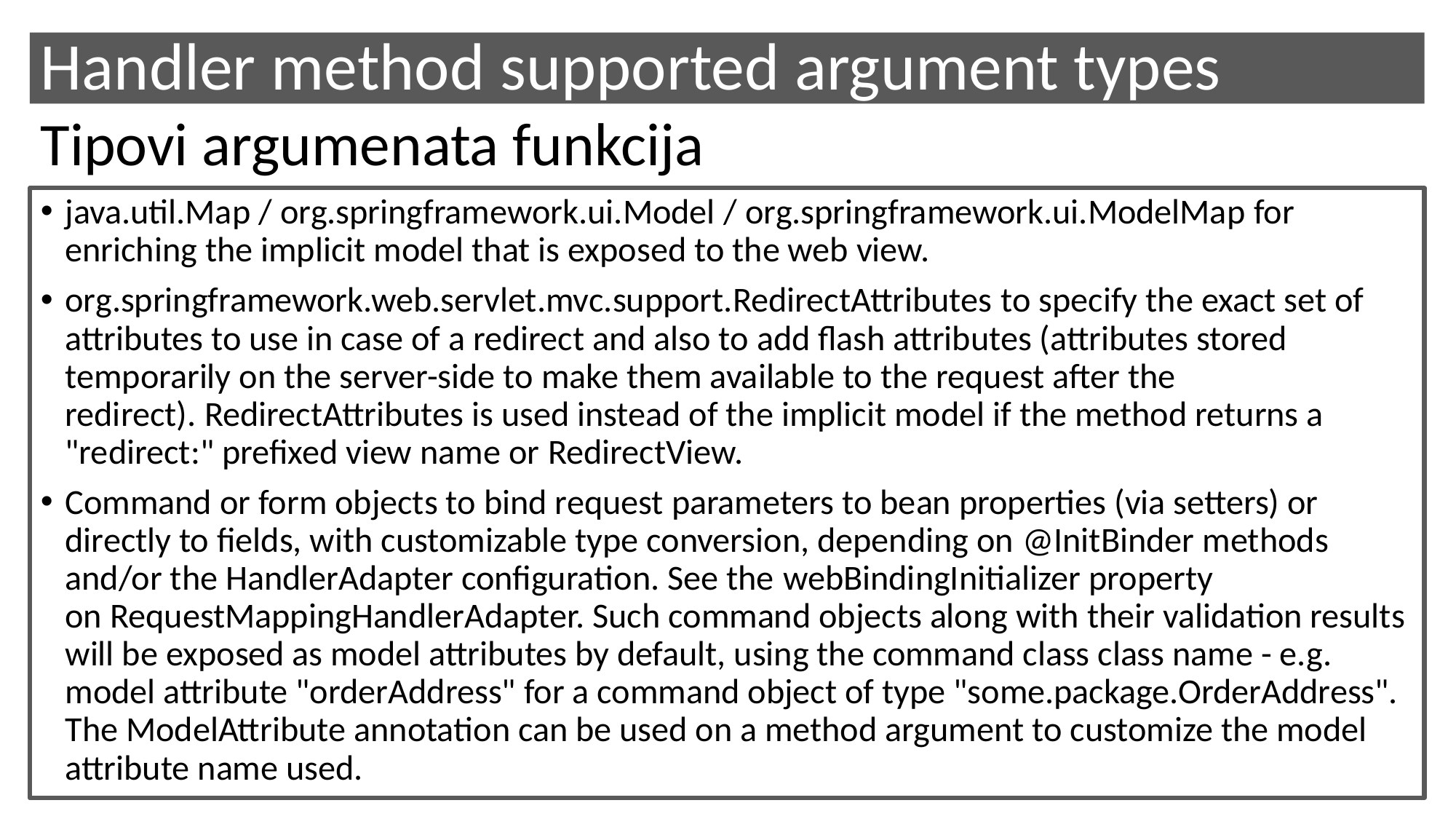

Handler method supported argument types
Tipovi argumenata funkcija
java.util.Map / org.springframework.ui.Model / org.springframework.ui.ModelMap for enriching the implicit model that is exposed to the web view.
org.springframework.web.servlet.mvc.support.RedirectAttributes to specify the exact set of attributes to use in case of a redirect and also to add flash attributes (attributes stored temporarily on the server-side to make them available to the request after the redirect). RedirectAttributes is used instead of the implicit model if the method returns a "redirect:" prefixed view name or RedirectView.
Command or form objects to bind request parameters to bean properties (via setters) or directly to fields, with customizable type conversion, depending on @InitBinder methods and/or the HandlerAdapter configuration. See the webBindingInitializer property on RequestMappingHandlerAdapter. Such command objects along with their validation results will be exposed as model attributes by default, using the command class class name - e.g. model attribute "orderAddress" for a command object of type "some.package.OrderAddress". The ModelAttribute annotation can be used on a method argument to customize the model attribute name used.